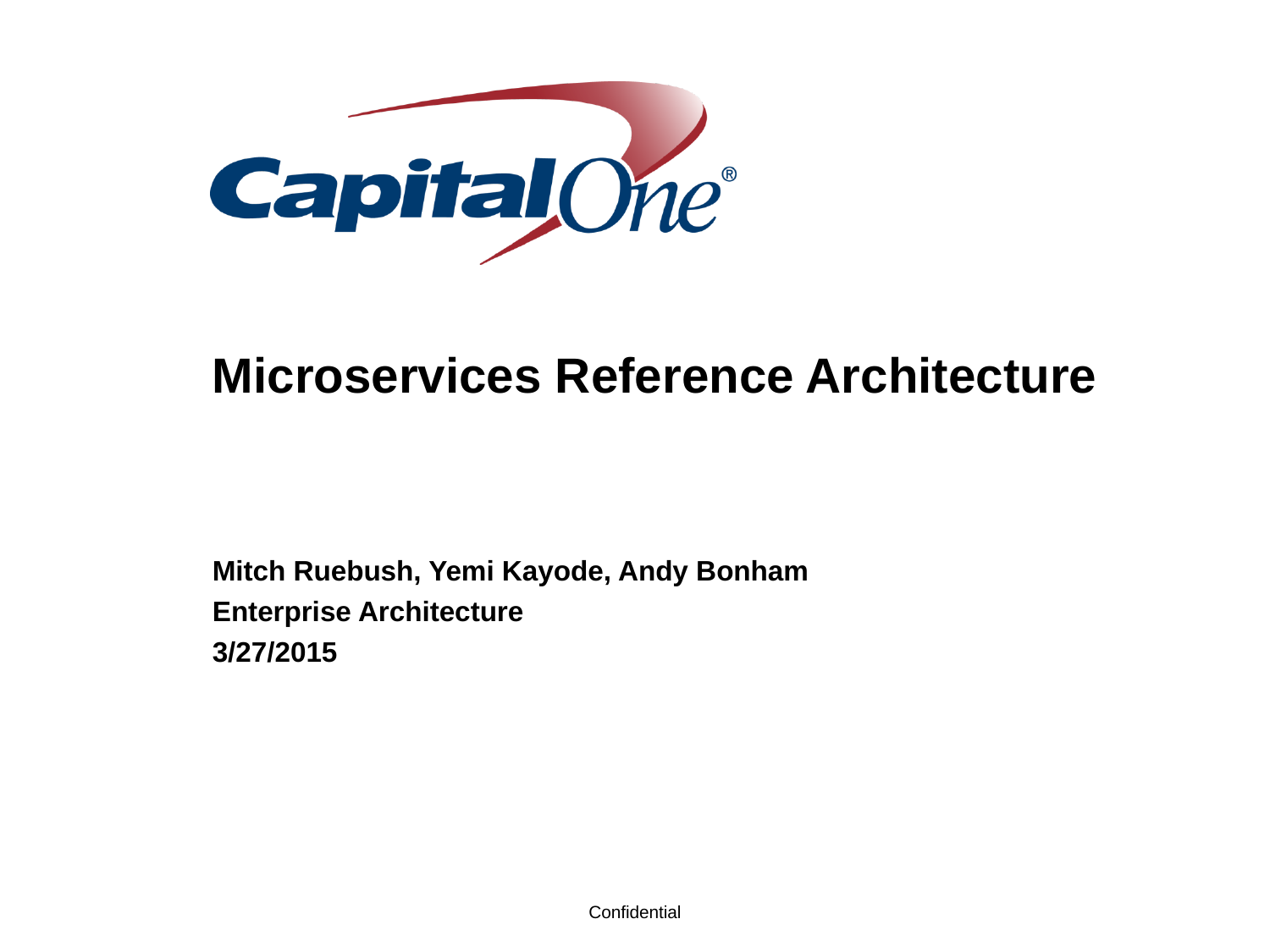

# Microservices Reference Architecture
Mitch Ruebush, Yemi Kayode, Andy Bonham
Enterprise Architecture
3/27/2015